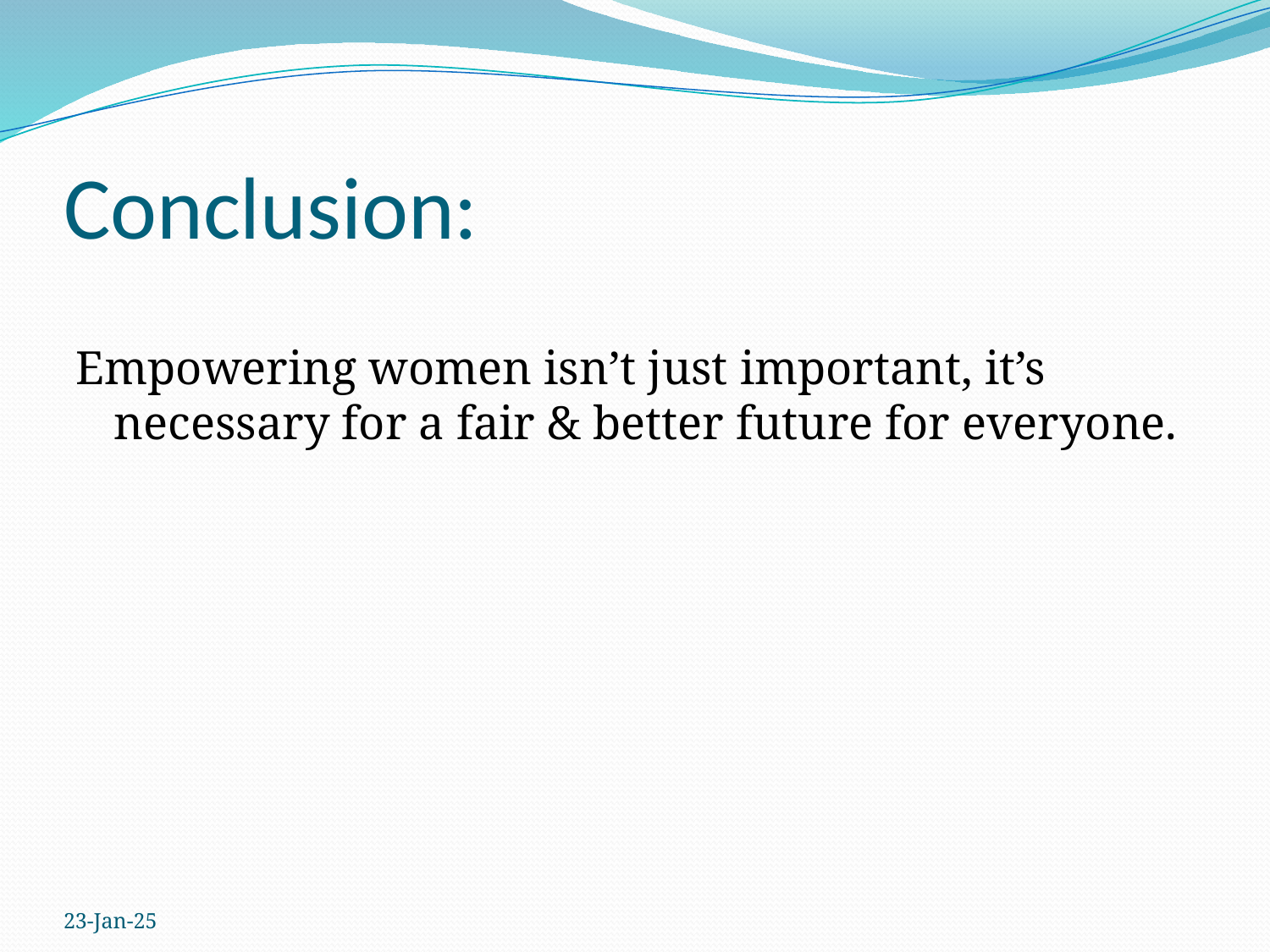

# Conclusion:

Empowering women isn’t just important, it’s necessary for a fair & better future for everyone.
23-Jan-25